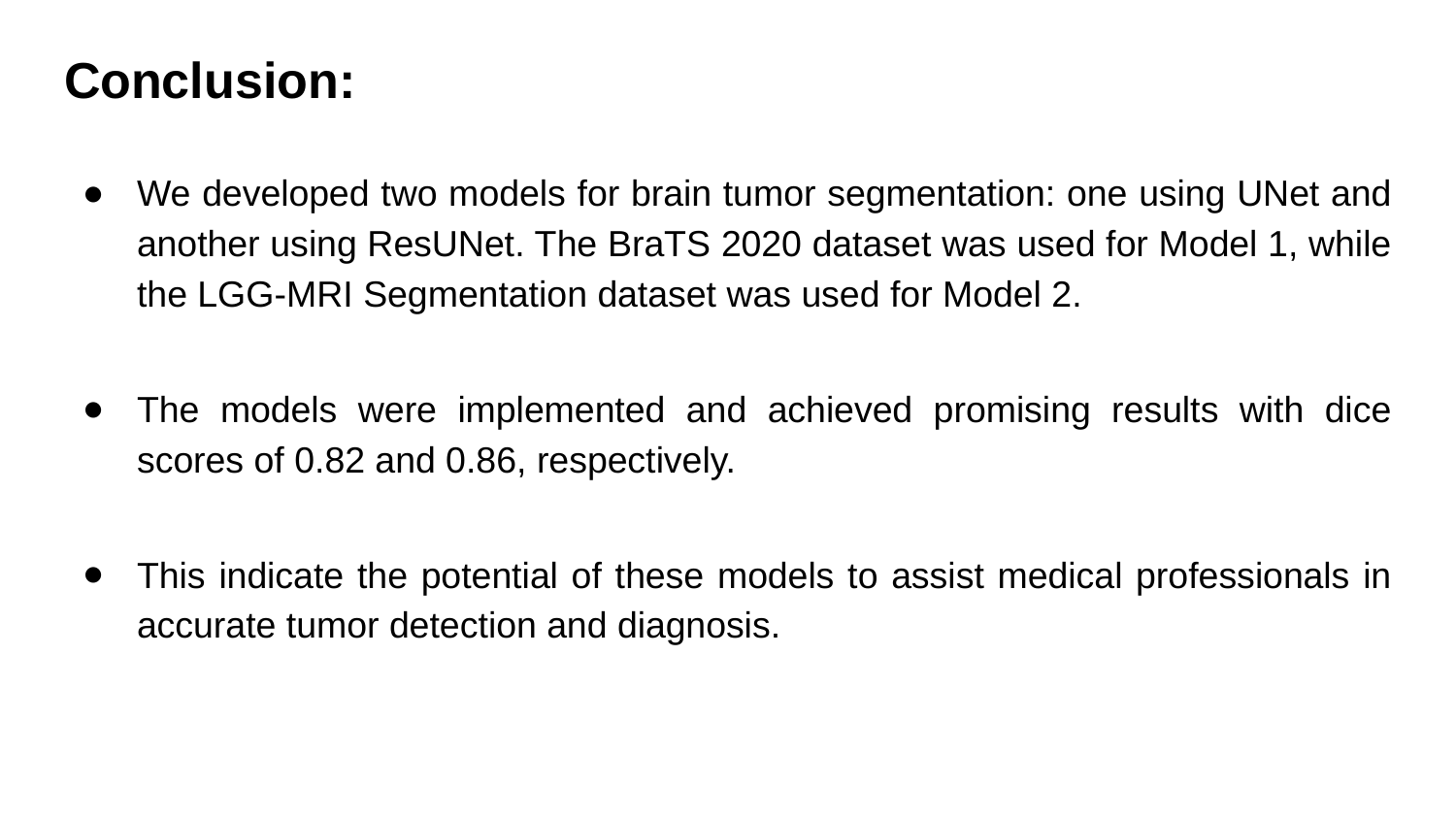

# Conclusion:
We developed two models for brain tumor segmentation: one using UNet and another using ResUNet. The BraTS 2020 dataset was used for Model 1, while the LGG-MRI Segmentation dataset was used for Model 2.

The models were implemented and achieved promising results with dice scores of 0.82 and 0.86, respectively.

This indicate the potential of these models to assist medical professionals in accurate tumor detection and diagnosis.